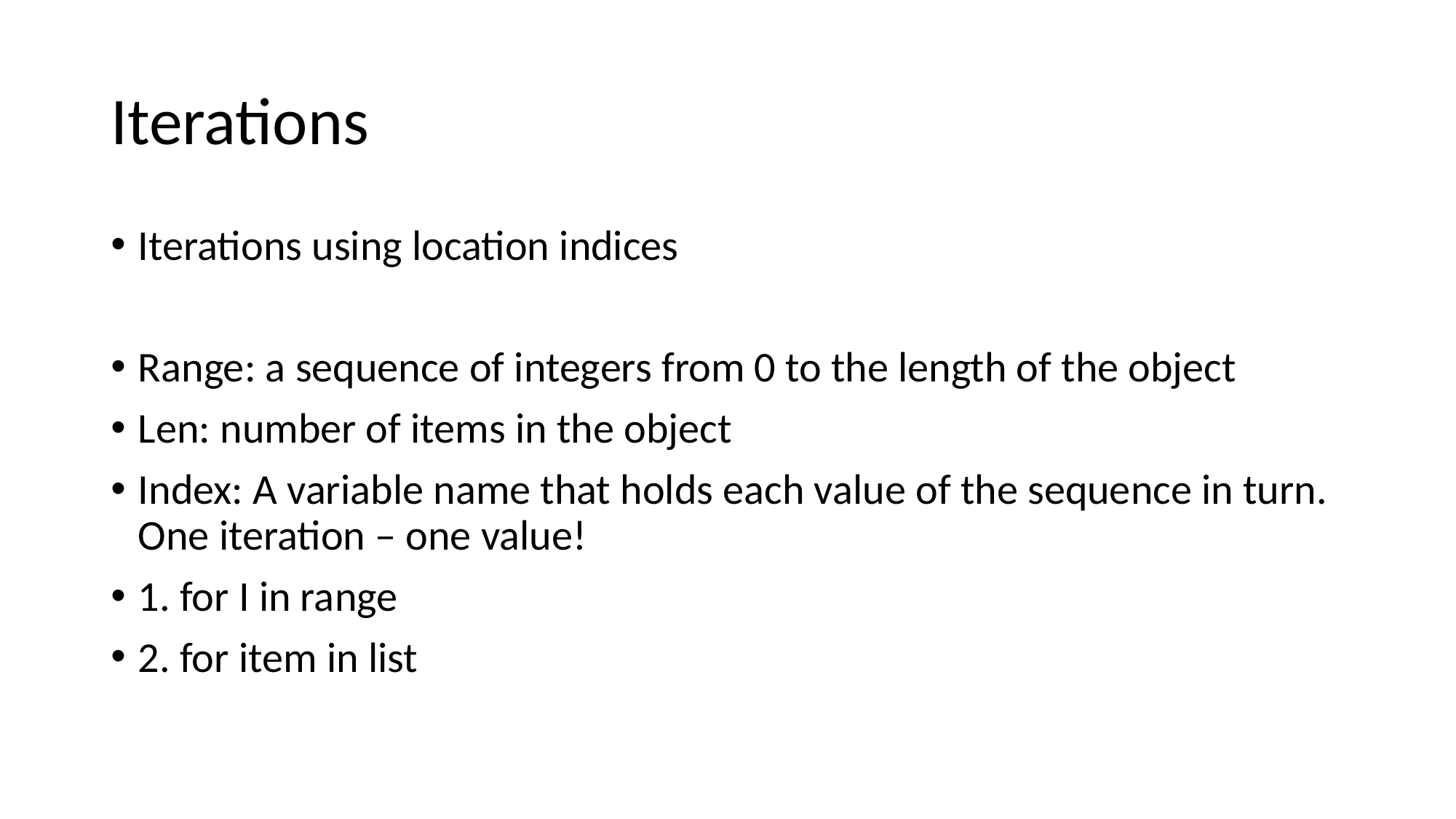

# Iterations
Iterations using location indices

Range: a sequence of integers from 0 to the length of the object
Len: number of items in the object
Index: A variable name that holds each value of the sequence in turn. One iteration – one value!
1. for I in range
2. for item in list